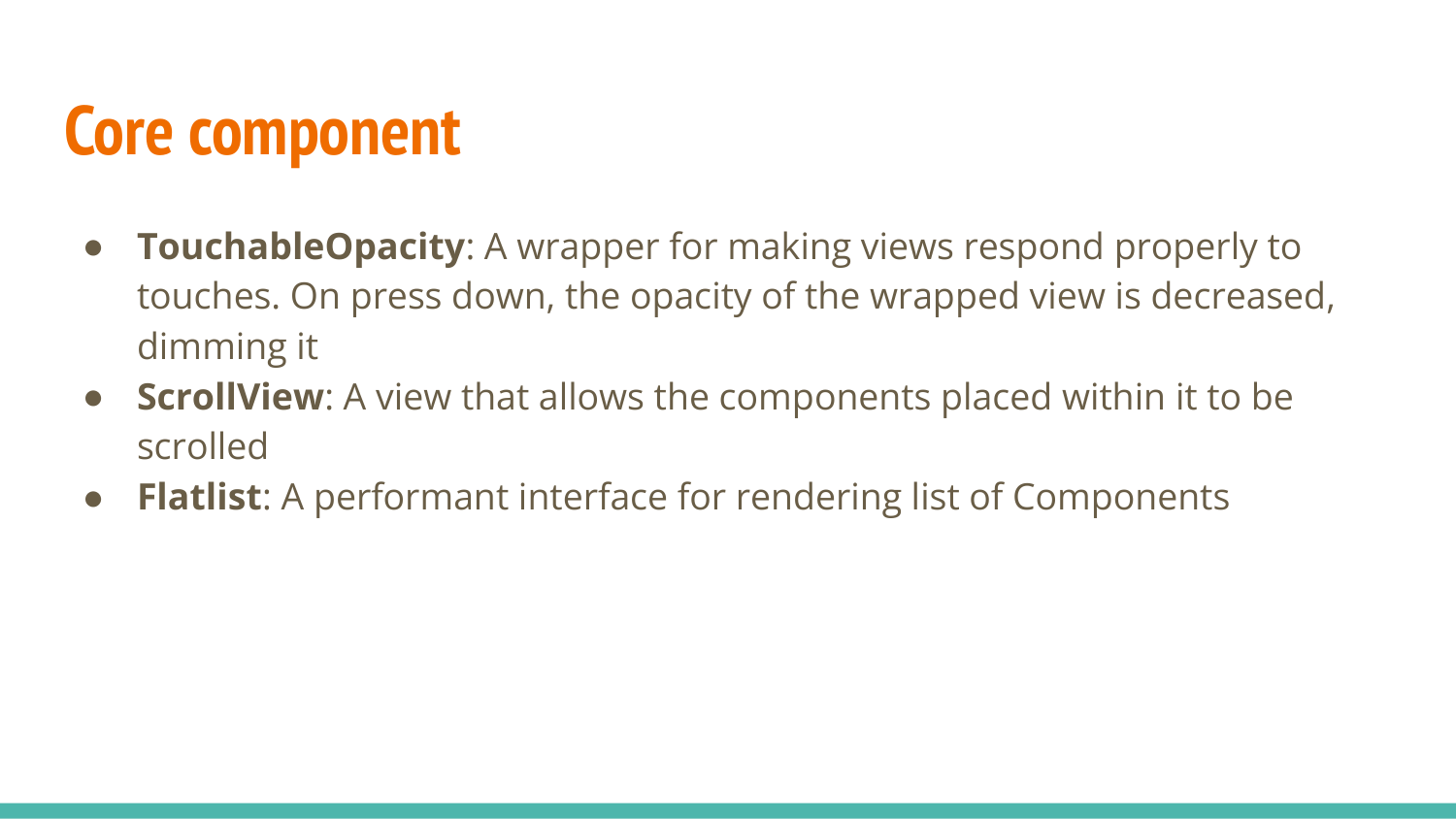

# Core component
TouchableOpacity: A wrapper for making views respond properly to touches. On press down, the opacity of the wrapped view is decreased, dimming it
ScrollView: A view that allows the components placed within it to be scrolled
Flatlist: A performant interface for rendering list of Components